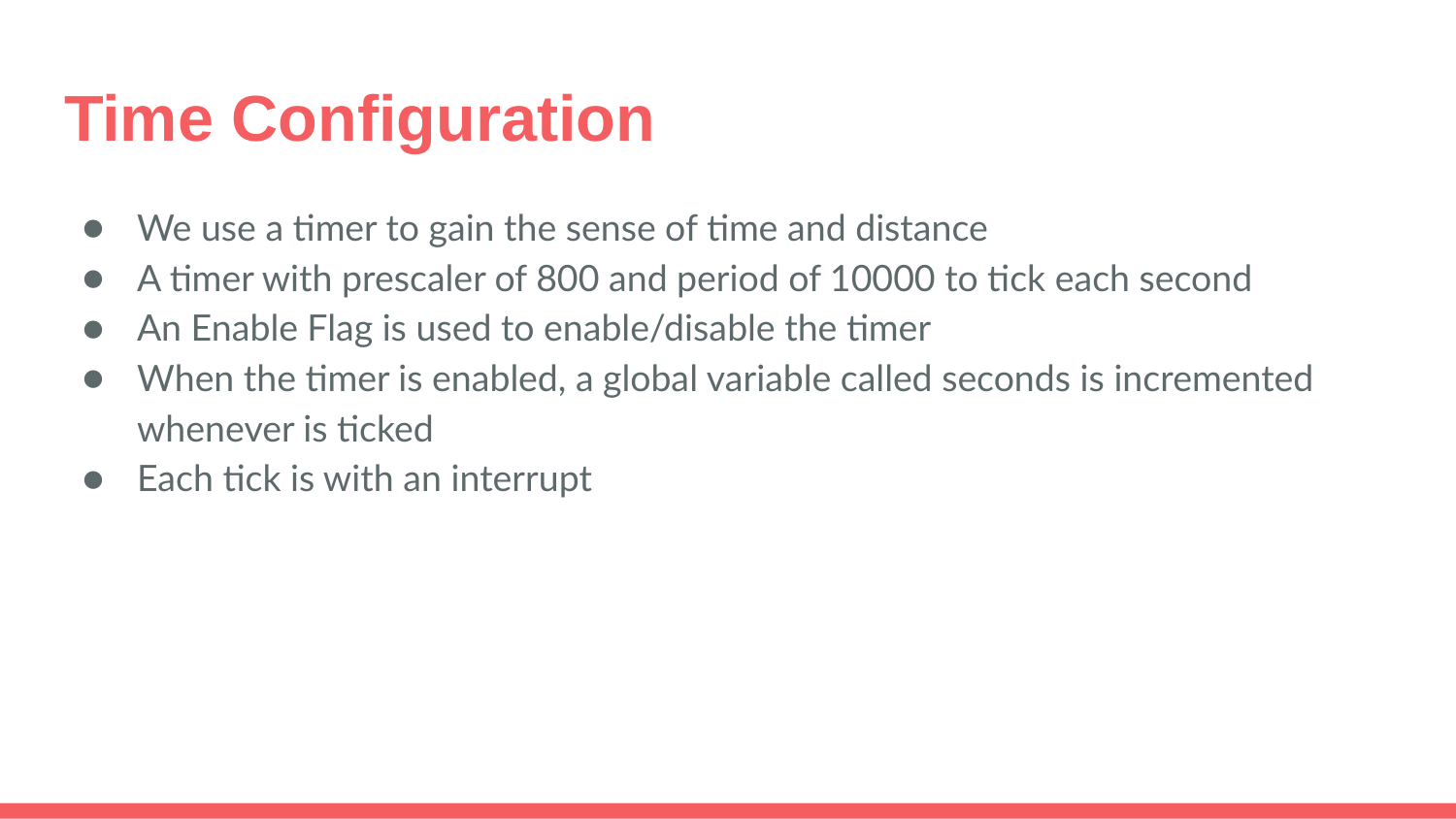

# Time Configuration
We use a timer to gain the sense of time and distance
A timer with prescaler of 800 and period of 10000 to tick each second
An Enable Flag is used to enable/disable the timer
When the timer is enabled, a global variable called seconds is incremented whenever is ticked
Each tick is with an interrupt